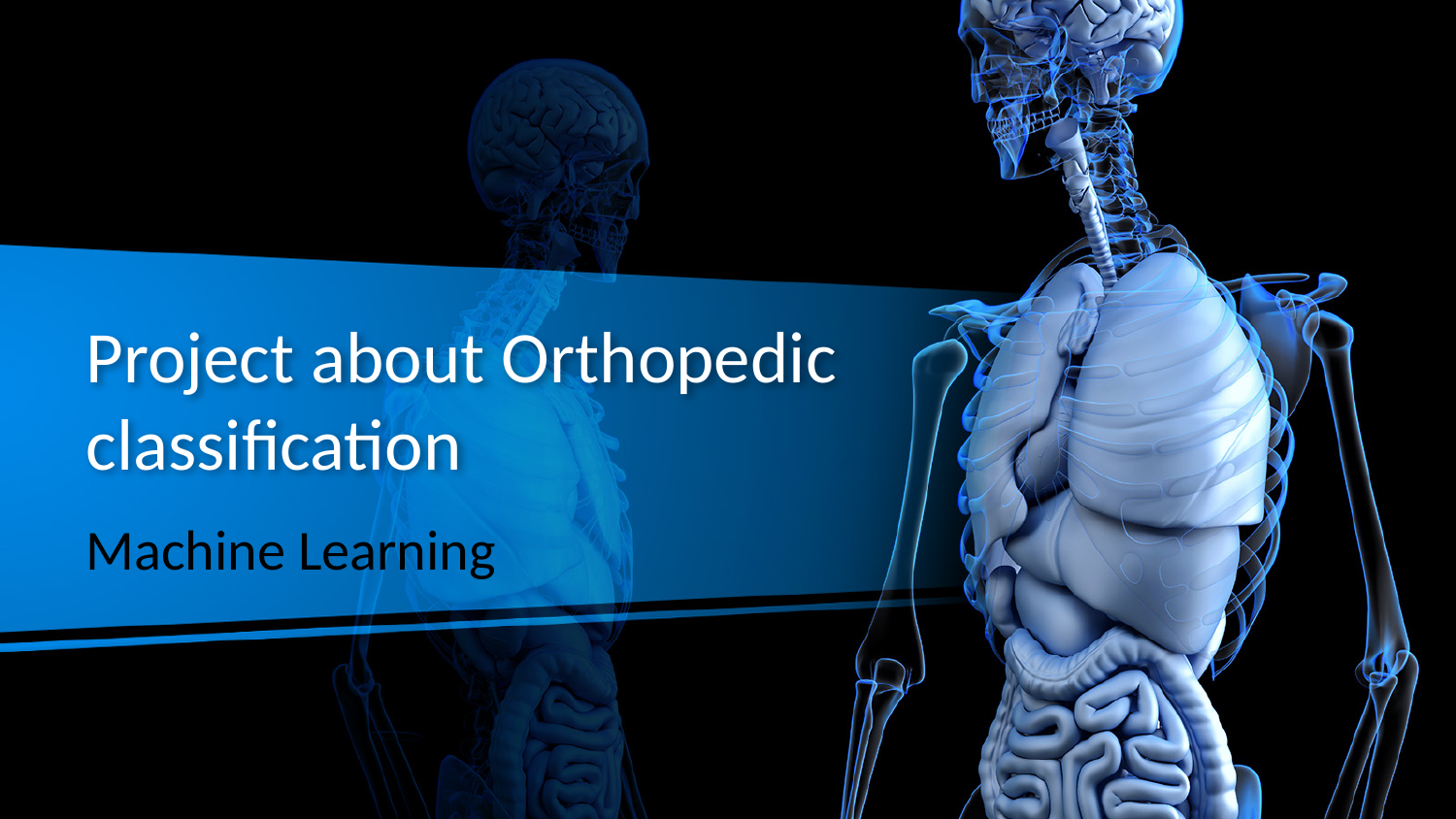

# Project about Orthopedic classification
Machine Learning